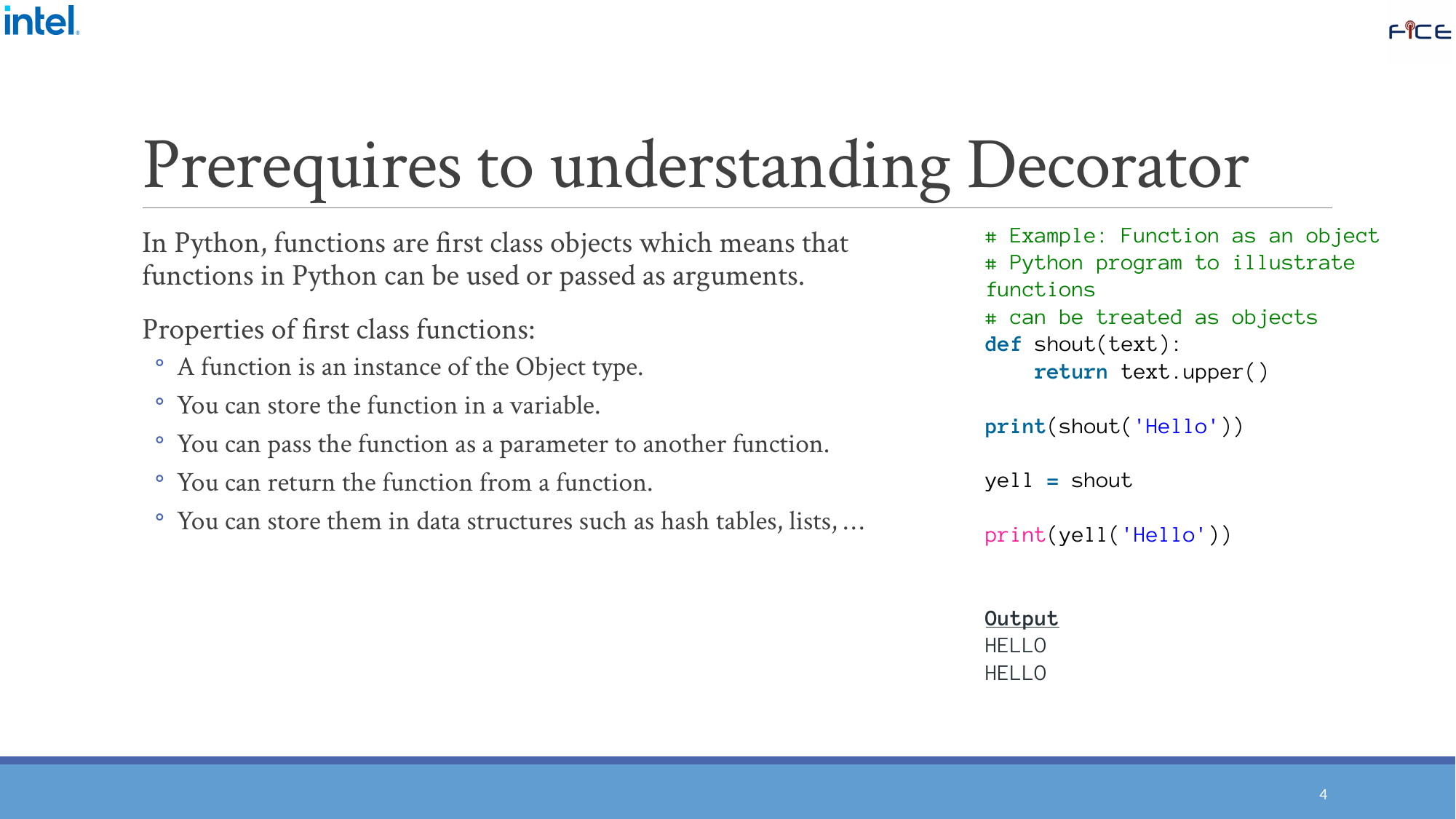

# Prerequires to understanding Decorator
# Example: Function as an object
# Python program to illustrate functions
# can be treated as objects
def shout(text):
    return text.upper()

print(shout('Hello'))

yell = shout

print(yell('Hello'))
In Python, functions are first class objects which means that functions in Python can be used or passed as arguments.
Properties of first class functions:
A function is an instance of the Object type.
You can store the function in a variable.
You can pass the function as a parameter to another function.
You can return the function from a function.
You can store them in data structures such as hash tables, lists, …
Output
HELLO
HELLO
4